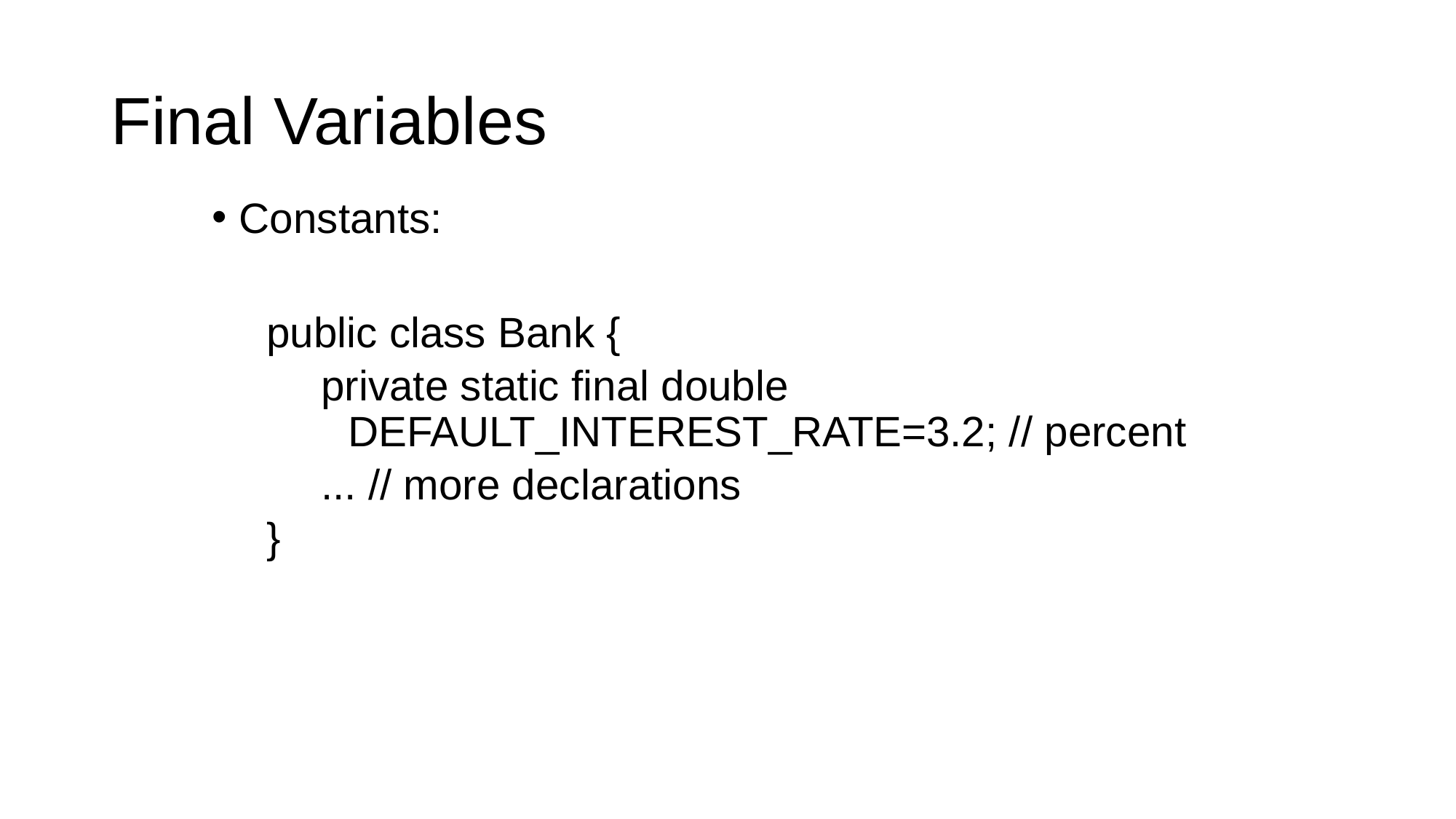

# Final Variables
Constants:

public class Bank {
private static final double DEFAULT_INTEREST_RATE=3.2; // percent
... // more declarations
}